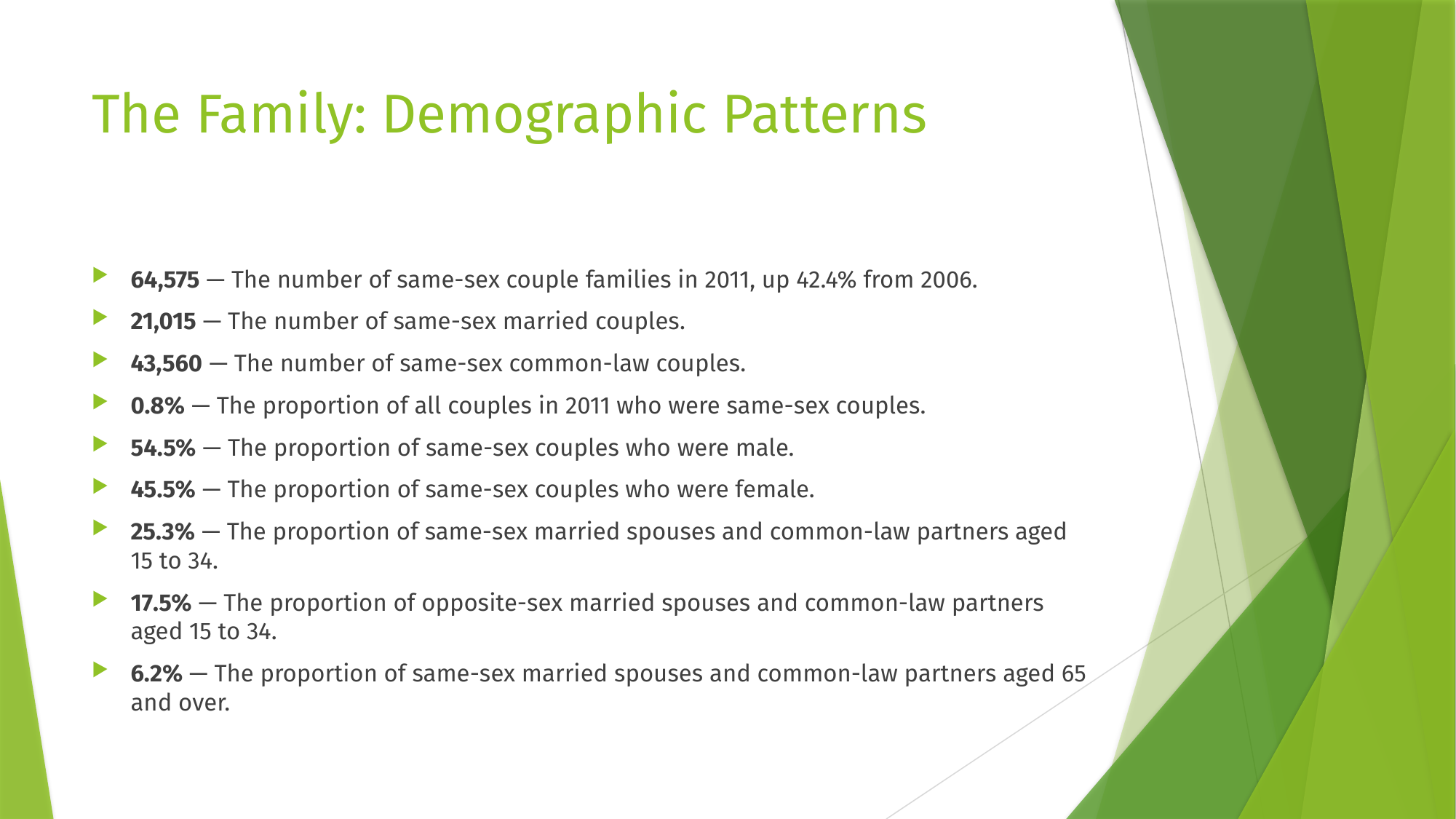

# The Family: Demographic Patterns
64,575 — The number of same-sex couple families in 2011, up 42.4% from 2006.
21,015 — The number of same-sex married couples.
43,560 — The number of same-sex common-law couples.
0.8% — The proportion of all couples in 2011 who were same-sex couples.
54.5% — The proportion of same-sex couples who were male.
45.5% — The proportion of same-sex couples who were female.
25.3% — The proportion of same-sex married spouses and common-law partners aged 15 to 34.
17.5% — The proportion of opposite-sex married spouses and common-law partners aged 15 to 34.
6.2% — The proportion of same-sex married spouses and common-law partners aged 65 and over.